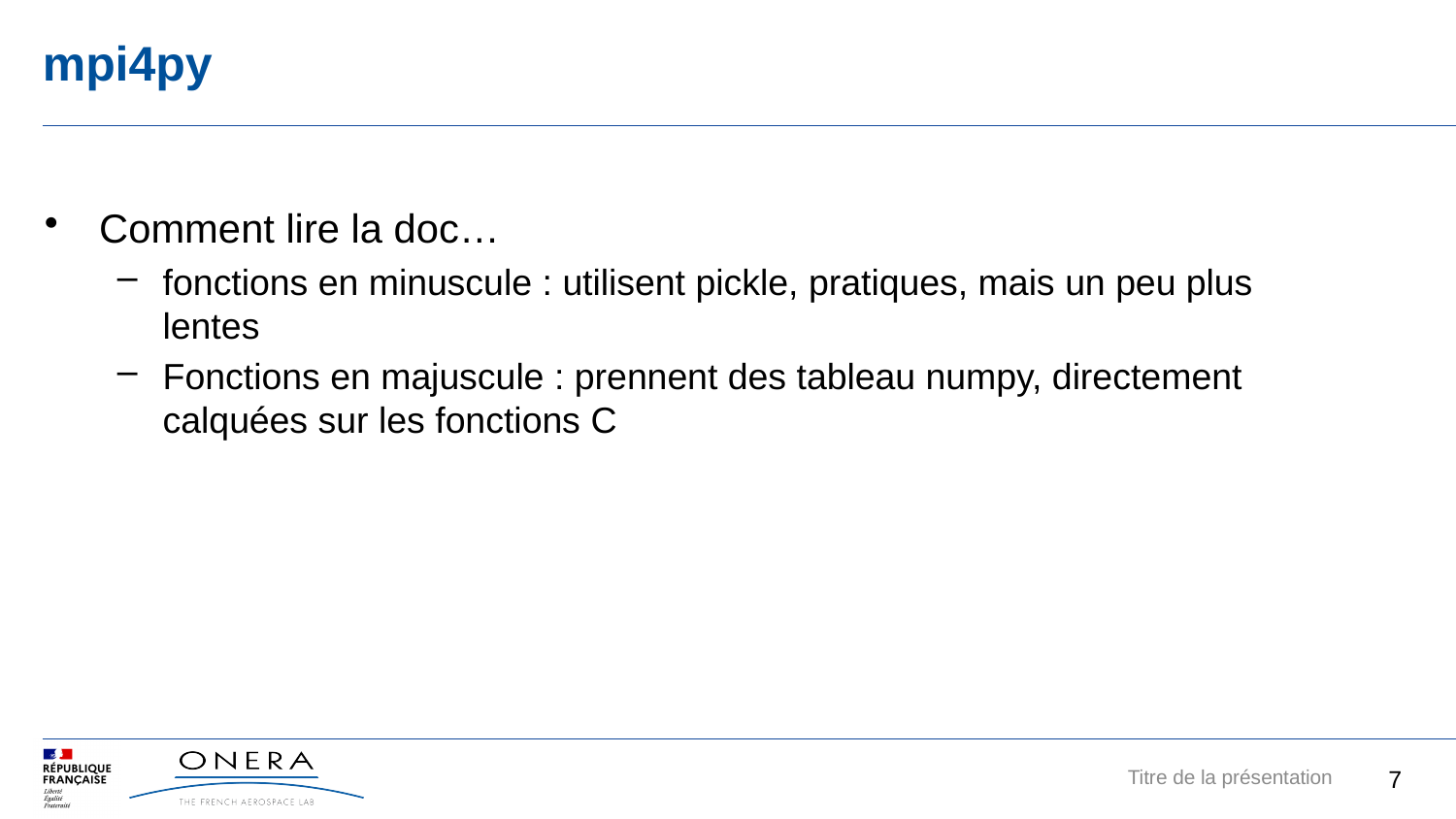

# mpi4py
Comment lire la doc…
fonctions en minuscule : utilisent pickle, pratiques, mais un peu plus lentes
Fonctions en majuscule : prennent des tableau numpy, directement calquées sur les fonctions C

7
Titre de la présentation